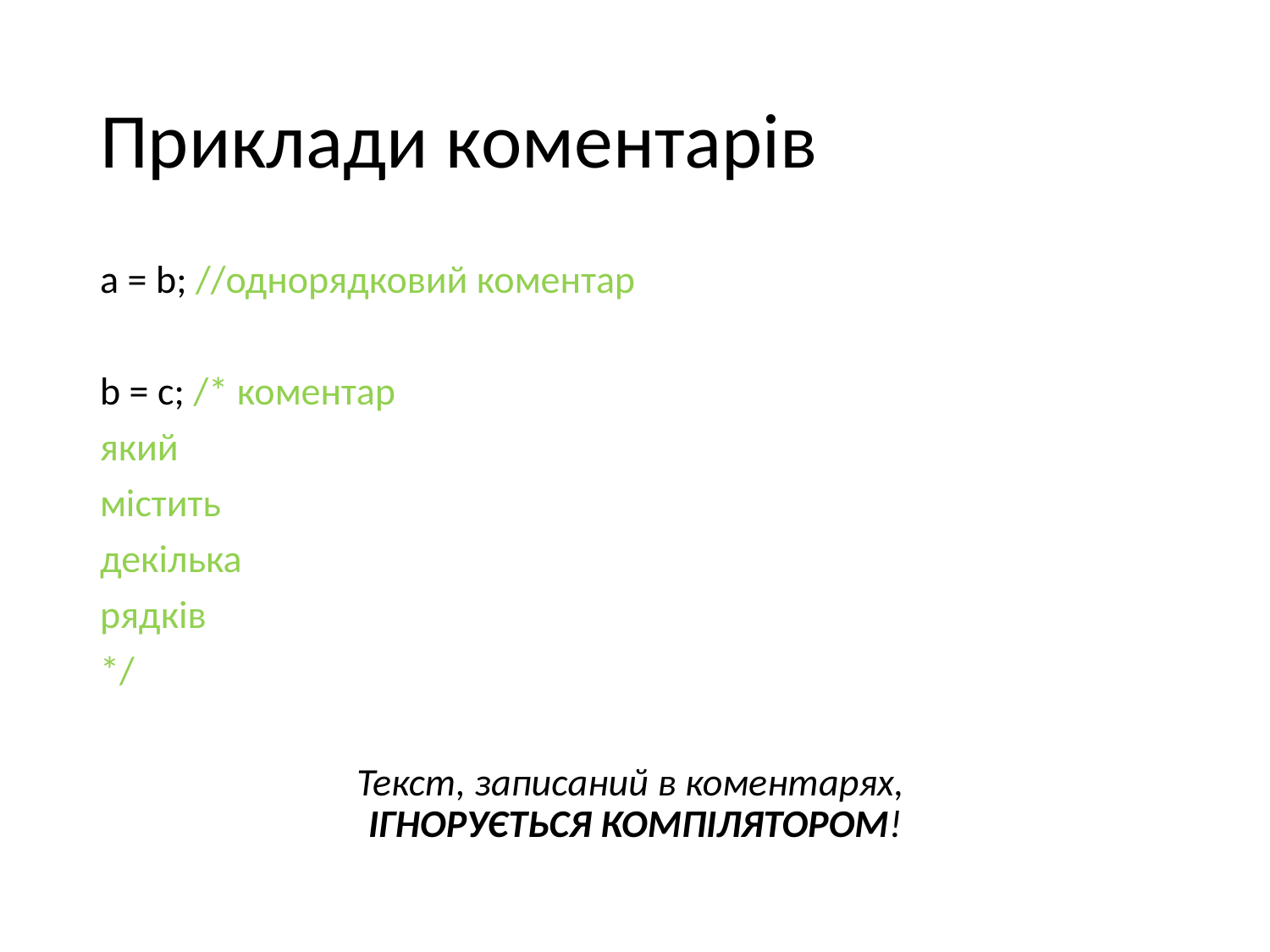

# Приклади коментарів
a = b; //однорядковий коментар

b = c; /* коментар
який
містить
декілька
рядків
*/

Текст, записаний в коментарях,
ІГНОРУЄТЬСЯ КОМПІЛЯТОРОМ!